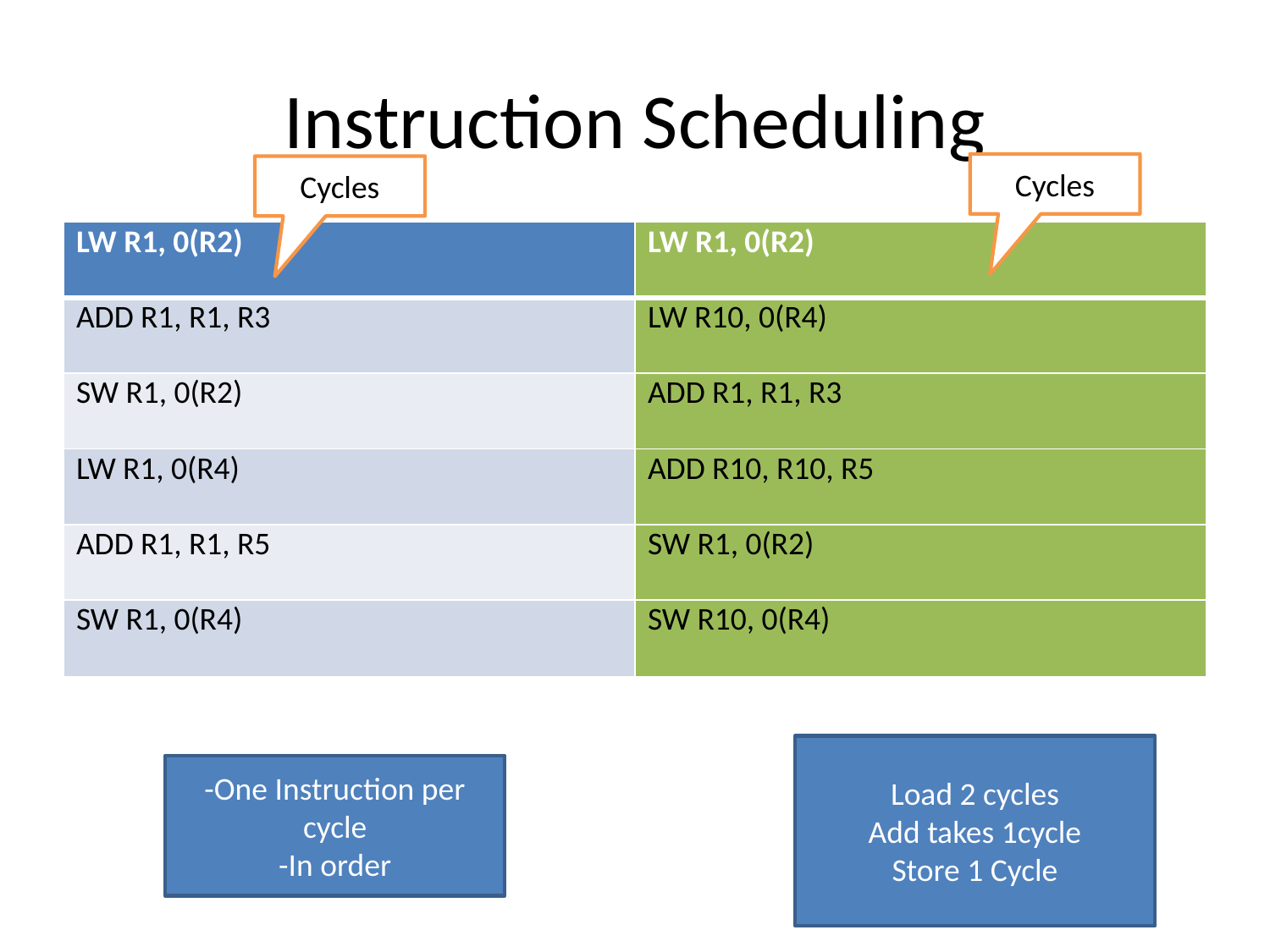

# Instruction Scheduling
Cycles
Cycles
| LW R1, 0(R2) | LW R1, 0(R2) |
| --- | --- |
| ADD R1, R1, R3 | LW R10, 0(R4) |
| SW R1, 0(R2) | ADD R1, R1, R3 |
| LW R1, 0(R4) | ADD R10, R10, R5 |
| ADD R1, R1, R5 | SW R1, 0(R2) |
| SW R1, 0(R4) | SW R10, 0(R4) |
Load 2 cycles
Add takes 1cycle
Store 1 Cycle
-One Instruction per cycle
-In order